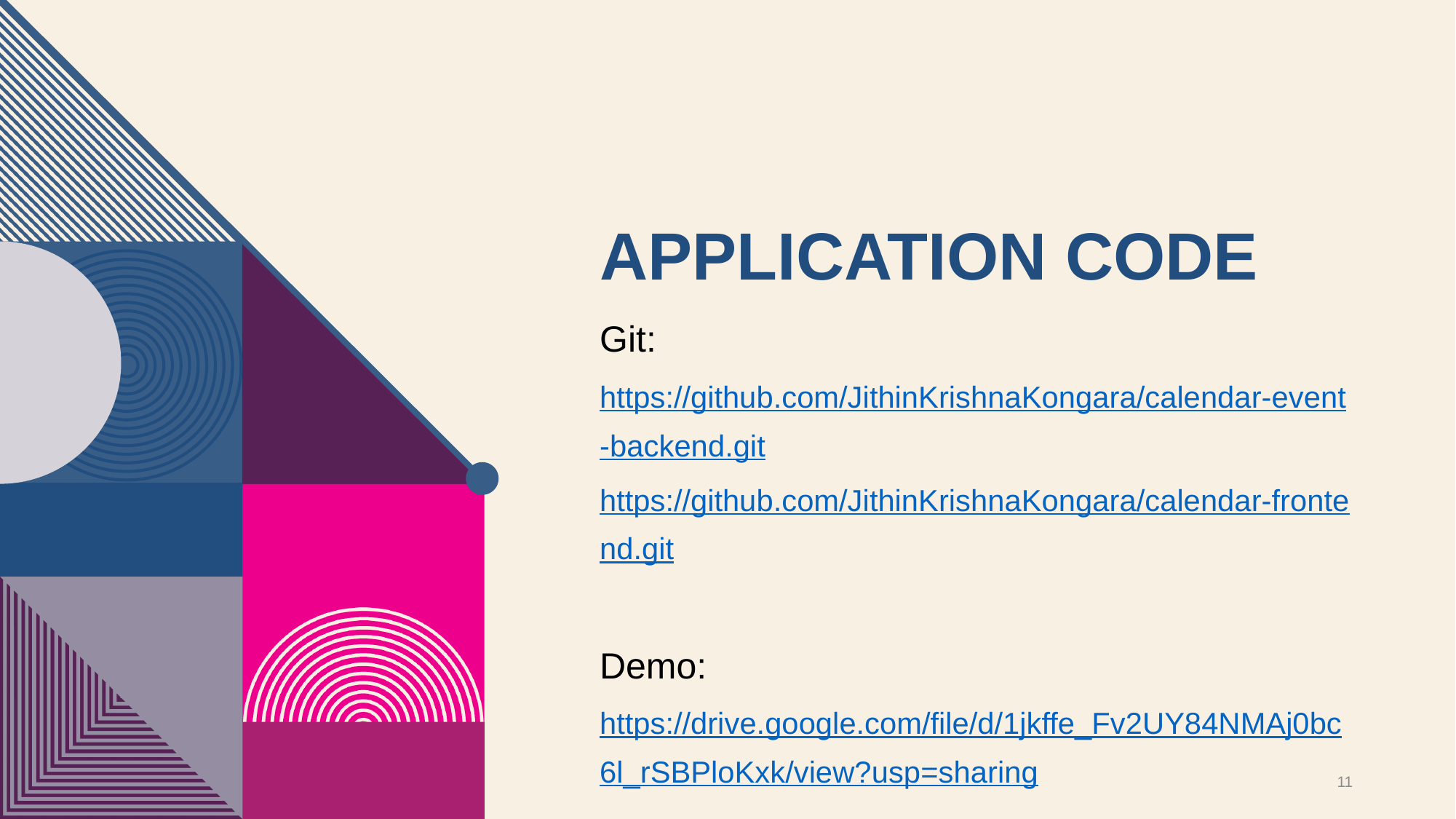

# Application code
Git:
https://github.com/JithinKrishnaKongara/calendar-event-backend.git
https://github.com/JithinKrishnaKongara/calendar-frontend.git
Demo:
https://drive.google.com/file/d/1jkffe_Fv2UY84NMAj0bc6l_rSBPloKxk/view?usp=sharing

11